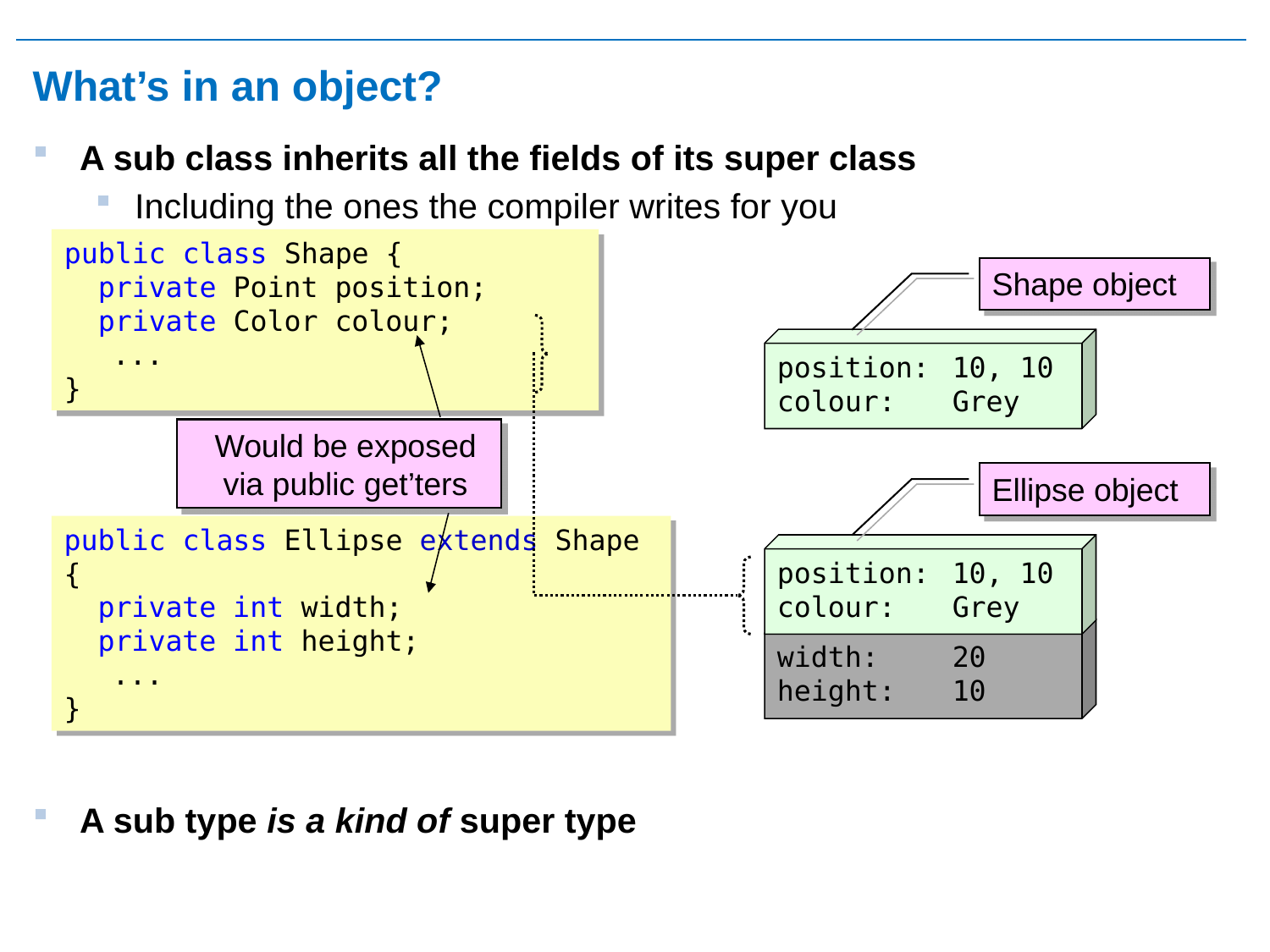

# What’s in an object?
A sub class inherits all the fields of its super class
Including the ones the compiler writes for you

A sub type is a kind of super type
public class Shape {
  private Point position;
  private Color colour;
	...
}
Shape object

position:	10, 10
colour: 	Grey

Would be exposed
via public get’ters
Ellipse object

public class Ellipse extends Shape {
  private int width;
  private int height;
	...
}
position:	10, 10
colour: 	Grey

width:	20
height: 	10